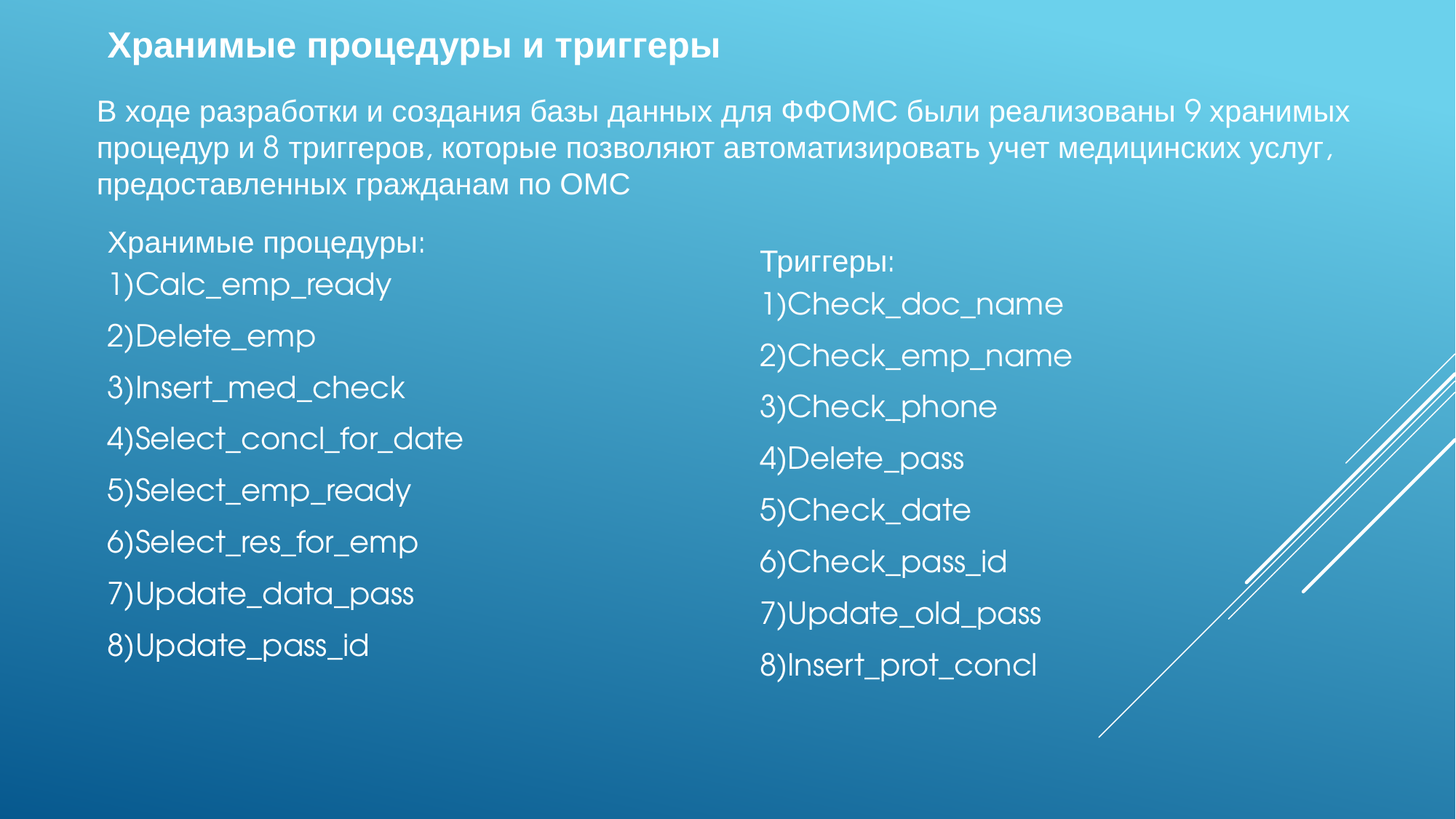

Хранимые процедуры и триггеры
В ходе разработки и создания базы данных для ФФОМС были реализованы 9 хранимых процедур и 8 триггеров, которые позволяют автоматизировать учет медицинских услуг, предоставленных гражданам по ОМС
Хранимые процедуры:
Calc_emp_ready
Delete_emp
Insert_med_check
Select_concl_for_date
Select_emp_ready
Select_res_for_emp
Update_data_pass
Update_pass_id
Триггеры:
Check_doc_name
Check_emp_name
Check_phone
Delete_pass
Check_date
Check_pass_id
Update_old_pass
Insert_prot_concl